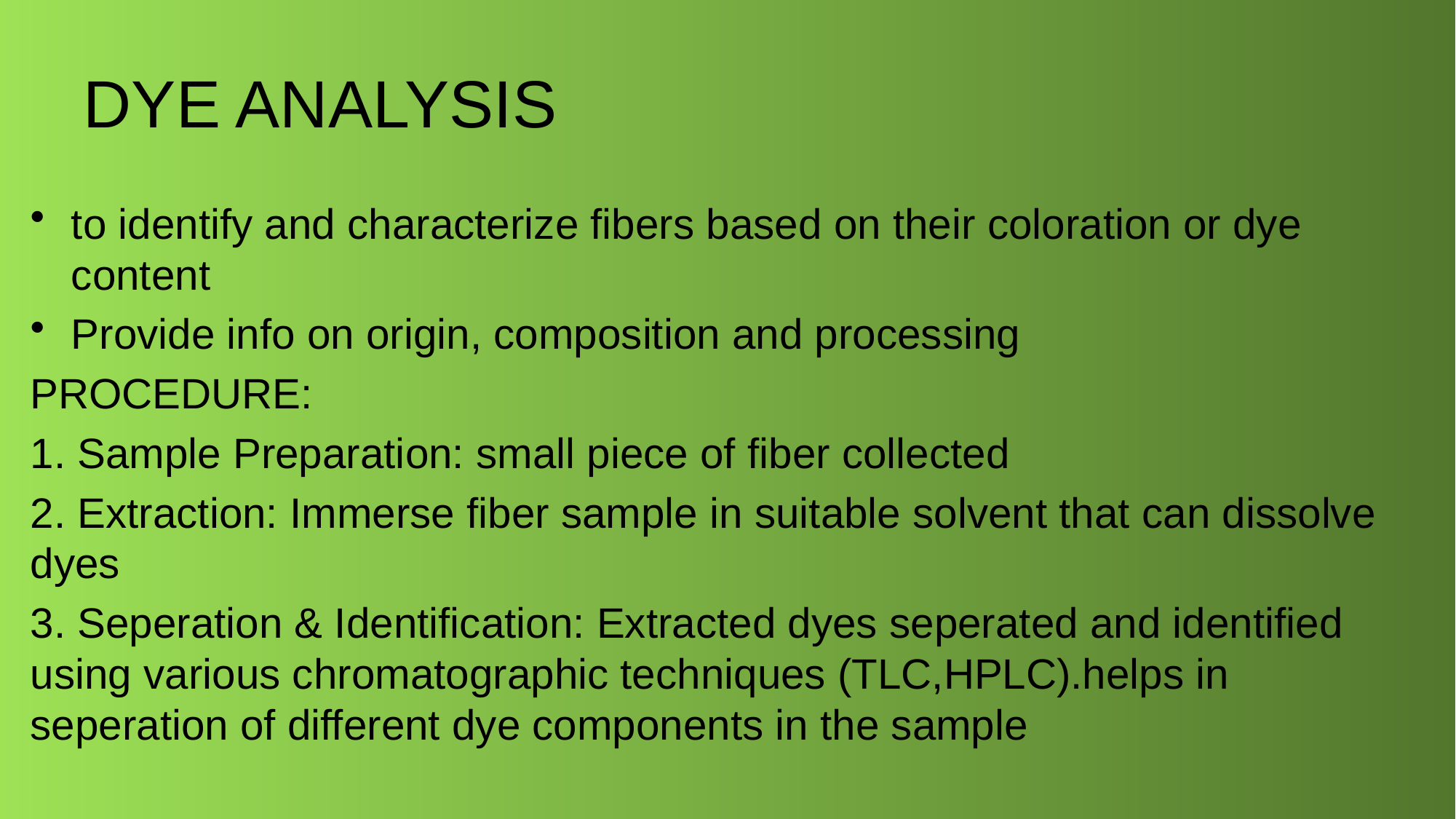

# DYE ANALYSIS
to identify and characterize fibers based on their coloration or dye content
Provide info on origin, composition and processing
PROCEDURE:
1. Sample Preparation: small piece of fiber collected
2. Extraction: Immerse fiber sample in suitable solvent that can dissolve dyes
3. Seperation & Identification: Extracted dyes seperated and identified using various chromatographic techniques (TLC,HPLC).helps in seperation of different dye components in the sample